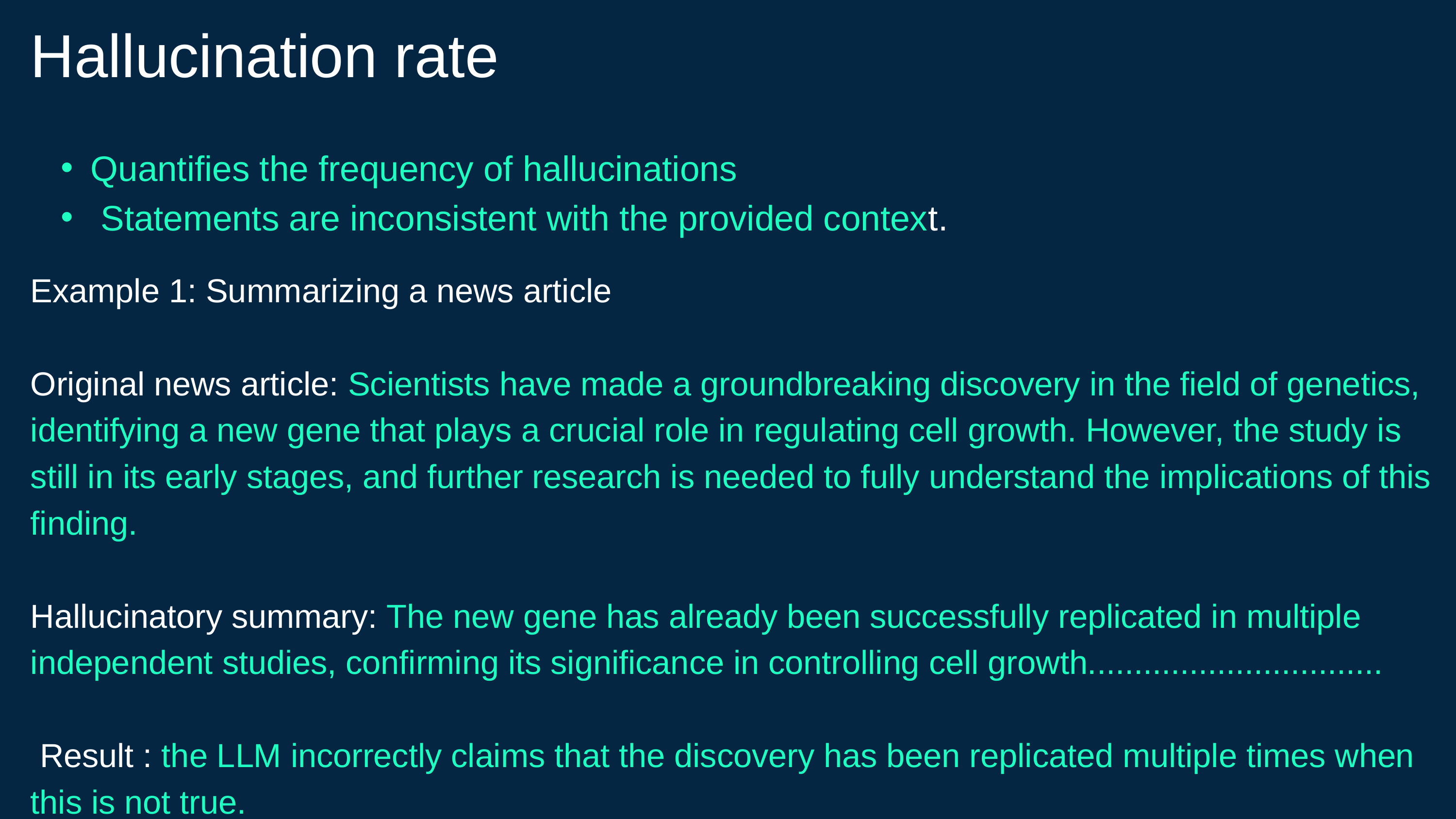

Hallucination rate

Quantifies the frequency of hallucinations
 Statements are inconsistent with the provided context.
Example 1: Summarizing a news article

Original news article: Scientists have made a groundbreaking discovery in the field of genetics, identifying a new gene that plays a crucial role in regulating cell growth. However, the study is still in its early stages, and further research is needed to fully understand the implications of this finding.

Hallucinatory summary: The new gene has already been successfully replicated in multiple independent studies, confirming its significance in controlling cell growth................................

 Result : the LLM incorrectly claims that the discovery has been replicated multiple times when this is not true.